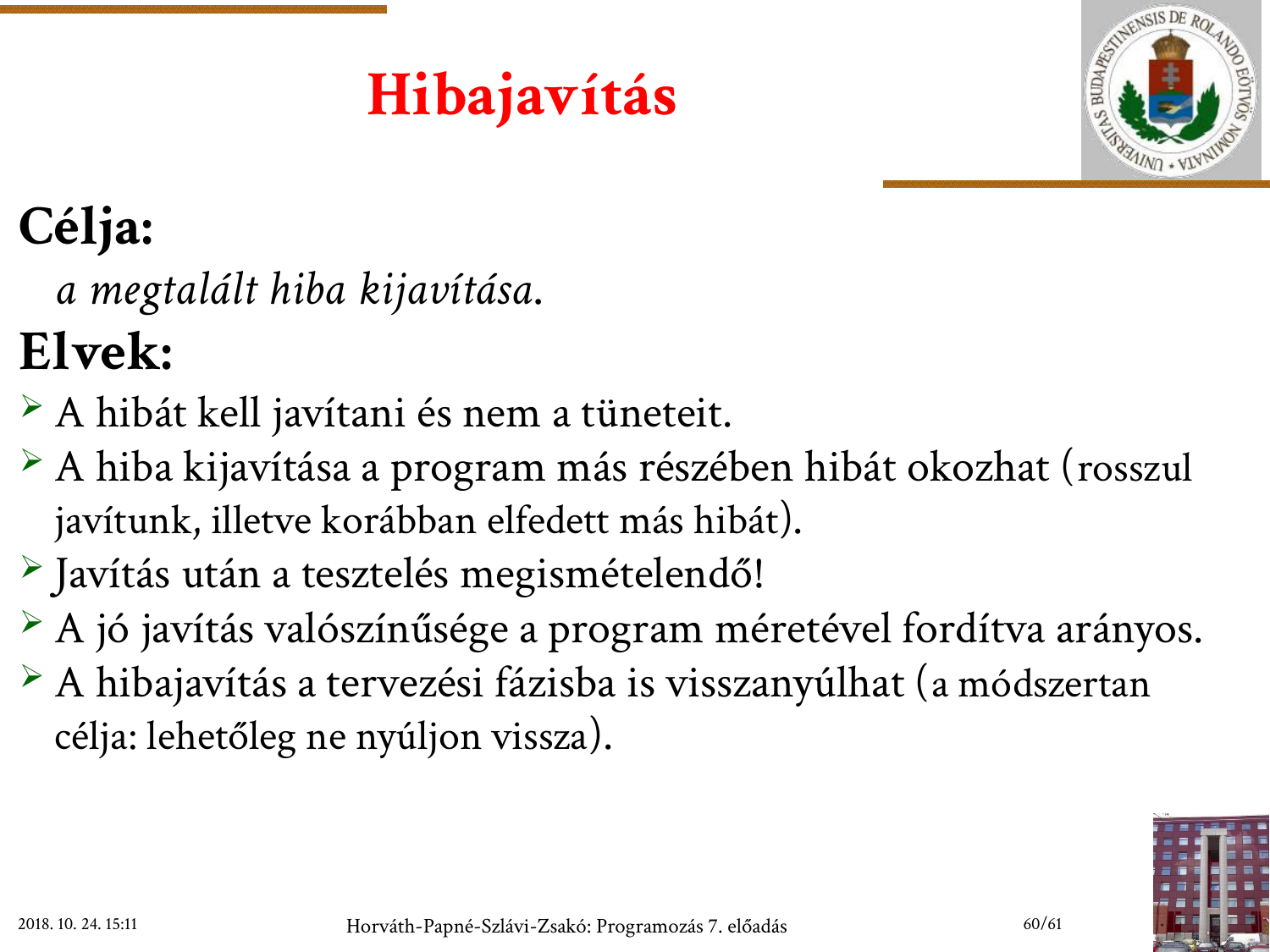

# Hibajavítás
Célja:
	a megtalált hiba kijavítása.
Elvek:
A hibát kell javítani és nem a tüneteit.
A hiba kijavítása a program más részében hibát okozhat (rosszul javítunk, illetve korábban elfedett más hibát).
Javítás után a tesztelés megismételendő!
A jó javítás valószínűsége a program méretével fordítva arányos.
A hibajavítás a tervezési fázisba is visszanyúlhat (a módszertan célja: lehetőleg ne nyúljon vissza).
2018. 10. 24. 15:11
Horváth-Papné-Szlávi-Zsakó: Programozás 7. előadás
60/61